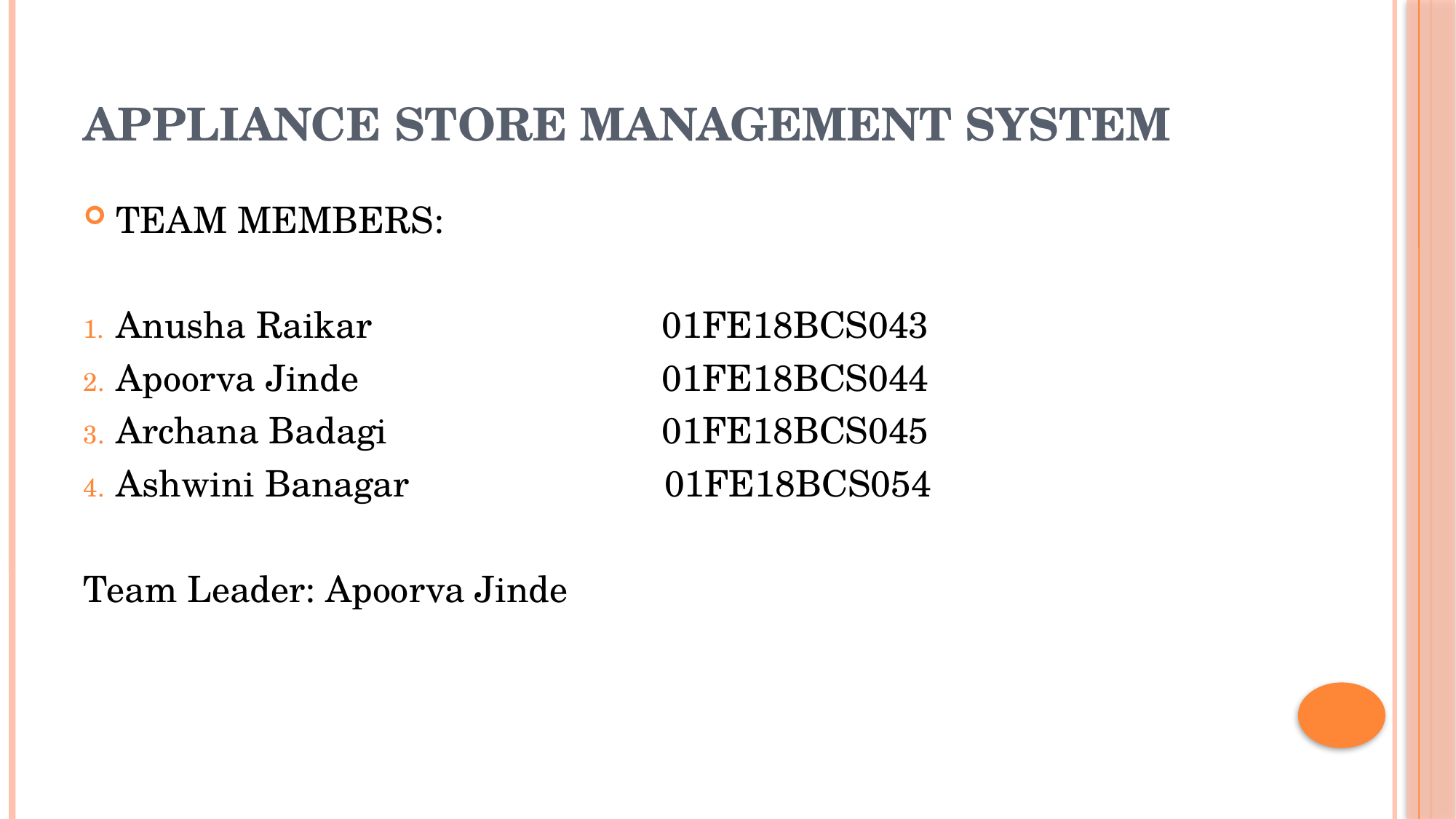

# APPLIANCE STORE MANAGEMENT SYSTEM
TEAM MEMBERS:

Anusha Raikar			01FE18BCS043
Apoorva Jinde			01FE18BCS044
Archana Badagi			01FE18BCS045
Ashwini Banagar		           01FE18BCS054

Team Leader: Apoorva Jinde